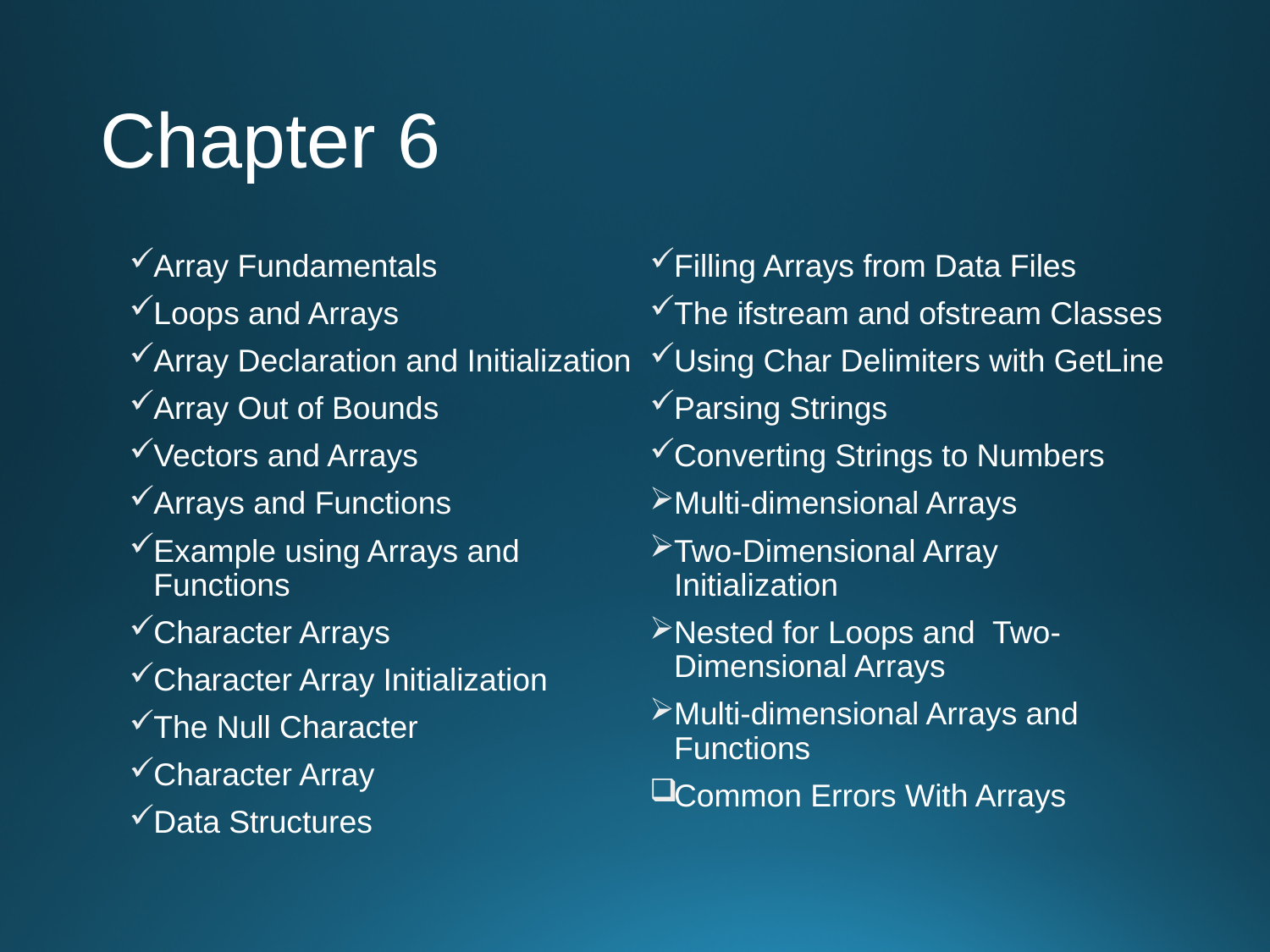

# Chapter 6
Array Fundamentals
Loops and Arrays
Array Declaration and Initialization
Array Out of Bounds
Vectors and Arrays
Arrays and Functions
Example using Arrays and Functions
Character Arrays
Character Array Initialization
The Null Character
Character Array
Data Structures
Filling Arrays from Data Files
The ifstream and ofstream Classes
Using Char Delimiters with GetLine
Parsing Strings
Converting Strings to Numbers
Multi-dimensional Arrays
Two-Dimensional Array Initialization
Nested for Loops and  Two-Dimensional Arrays
Multi-dimensional Arrays and Functions
Common Errors With Arrays